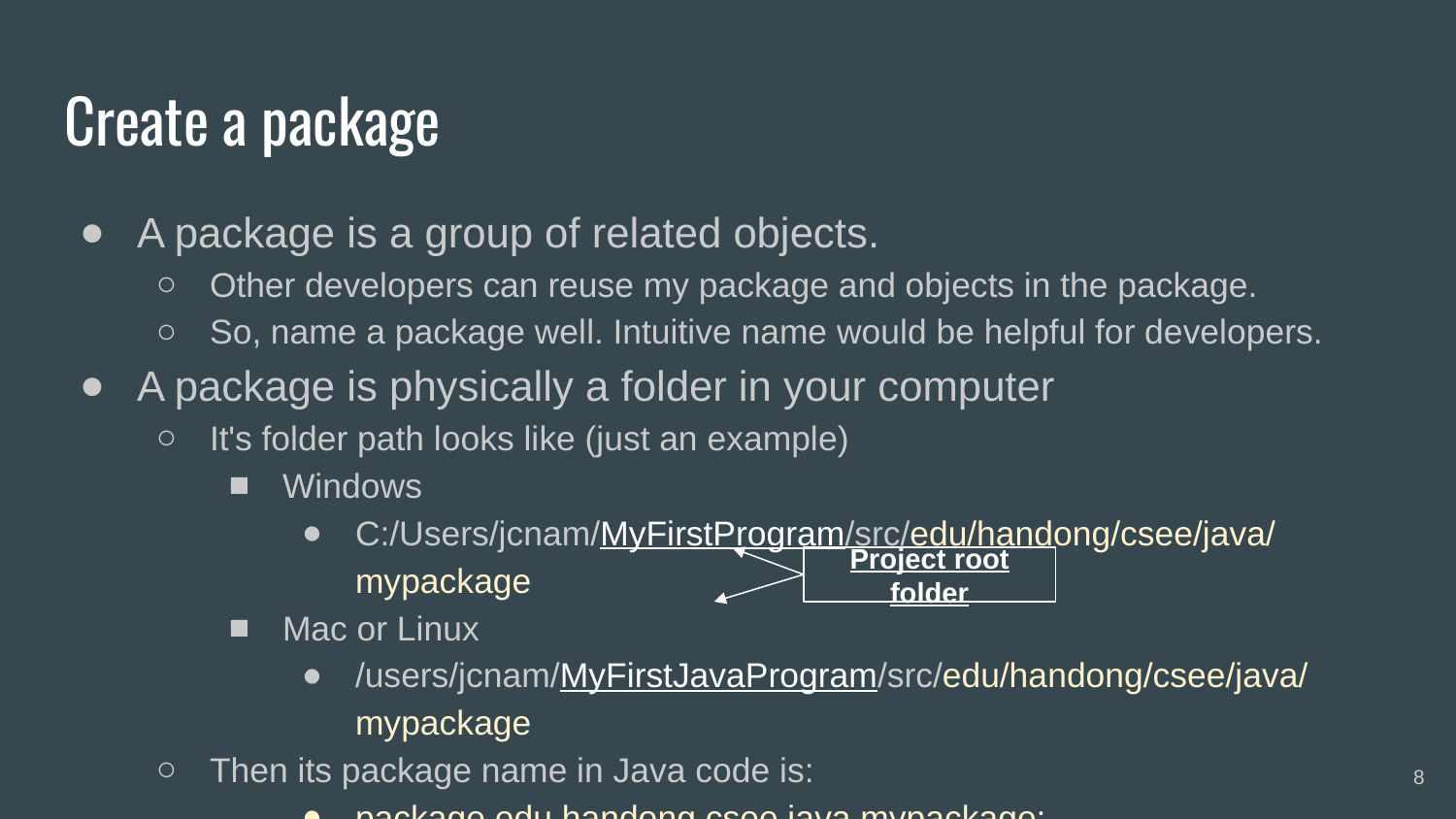

# Create a package
A package is a group of related objects.
Other developers can reuse my package and objects in the package.
So, name a package well. Intuitive name would be helpful for developers.
A package is physically a folder in your computer
It's folder path looks like (just an example)
Windows
C:/Users/jcnam/MyFirstProgram/src/edu/handong/csee/java/mypackage
Mac or Linux
/users/jcnam/MyFirstJavaProgram/src/edu/handong/csee/java/mypackage
Then its package name in Java code is:
package edu.handong.csee.java.mypackage;
Project root folder
8